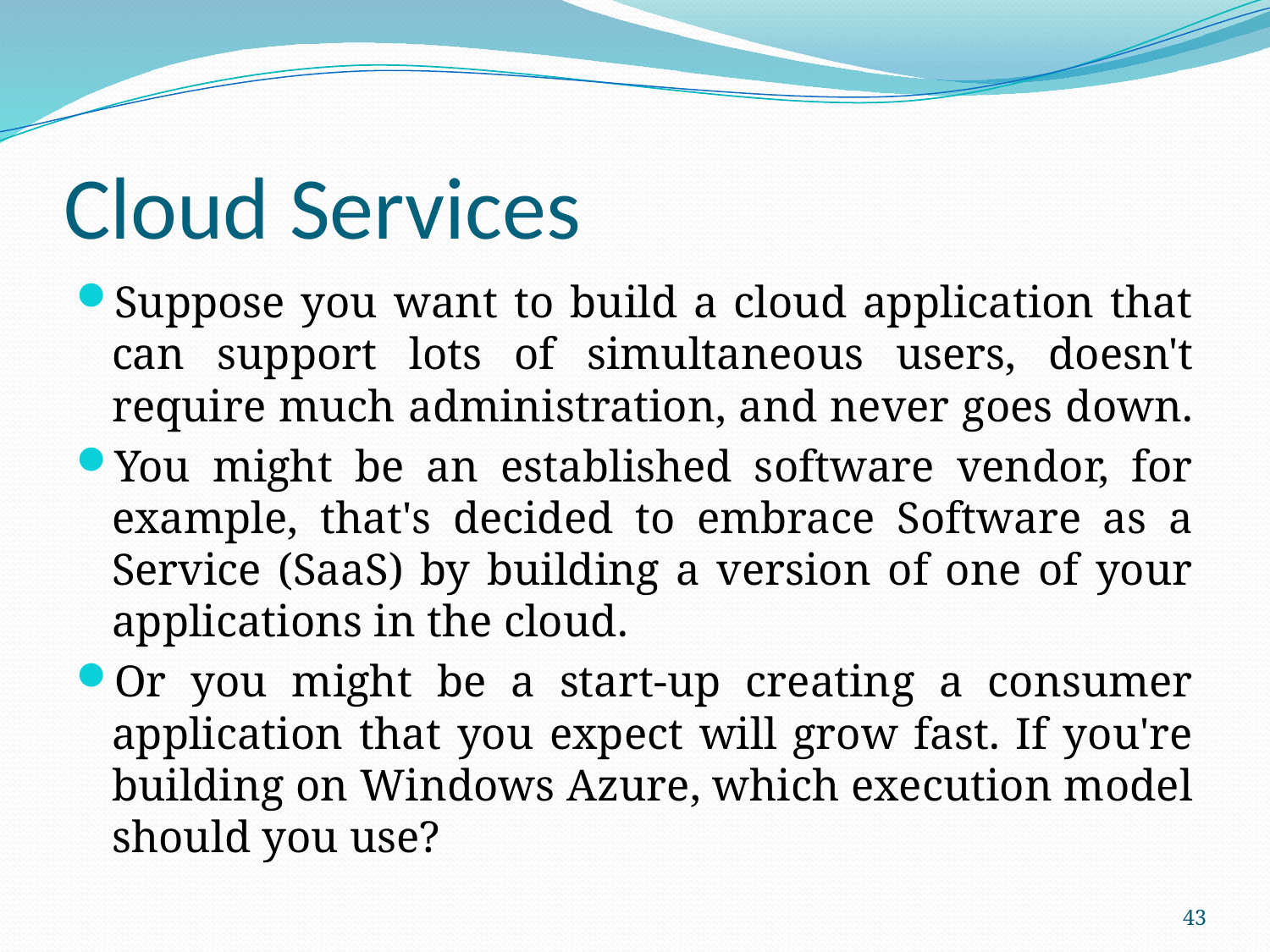

# Cloud Services
Suppose you want to build a cloud application that can support lots of simultaneous users, doesn't require much administration, and never goes down.
You might be an established software vendor, for example, that's decided to embrace Software as a Service (SaaS) by building a version of one of your applications in the cloud.
Or you might be a start-up creating a consumer application that you expect will grow fast. If you're building on Windows Azure, which execution model should you use?
43